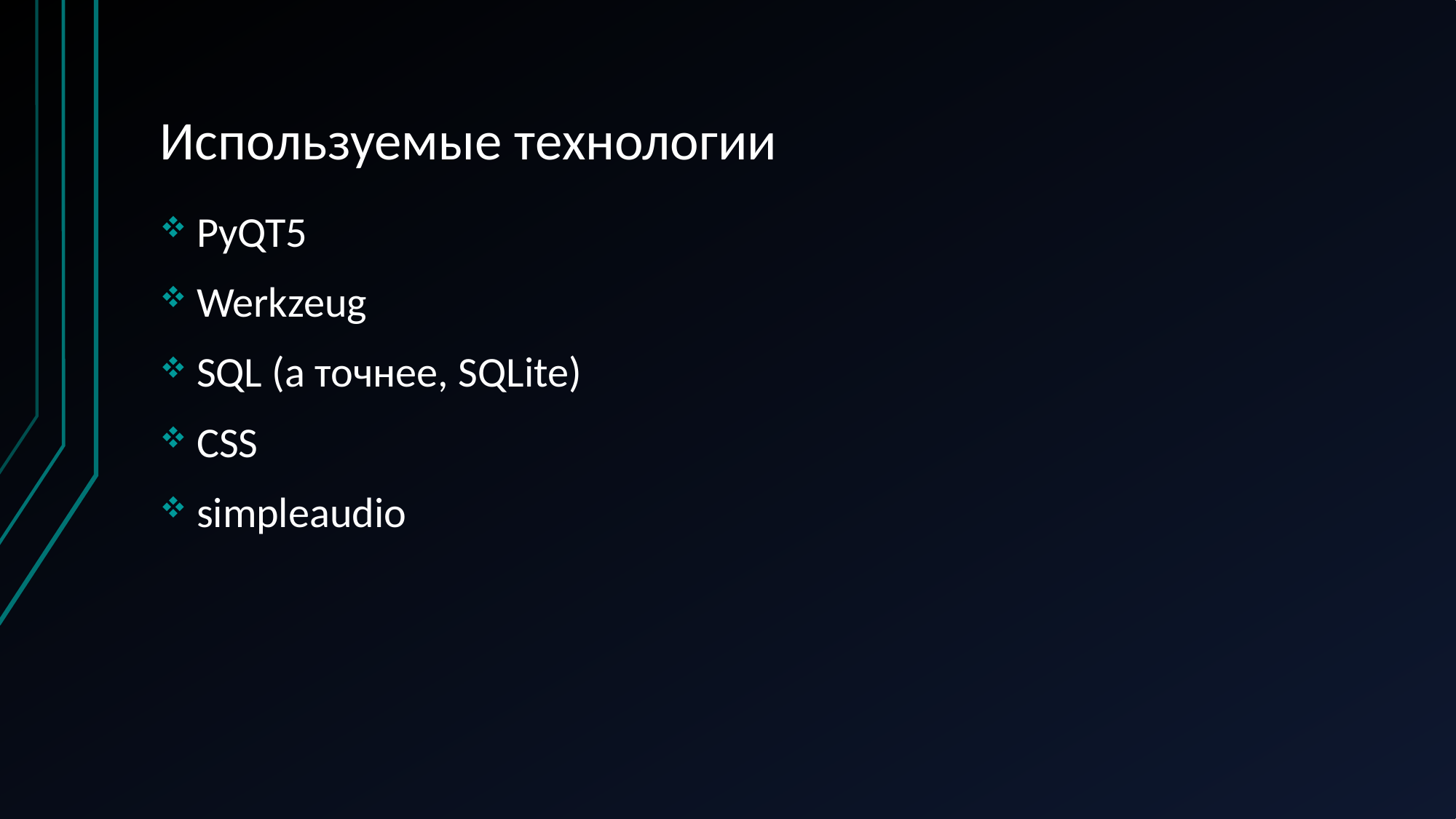

# Используемые технологии
PyQT5
Werkzeug
SQL (а точнее, SQLite)
CSS
simpleaudio